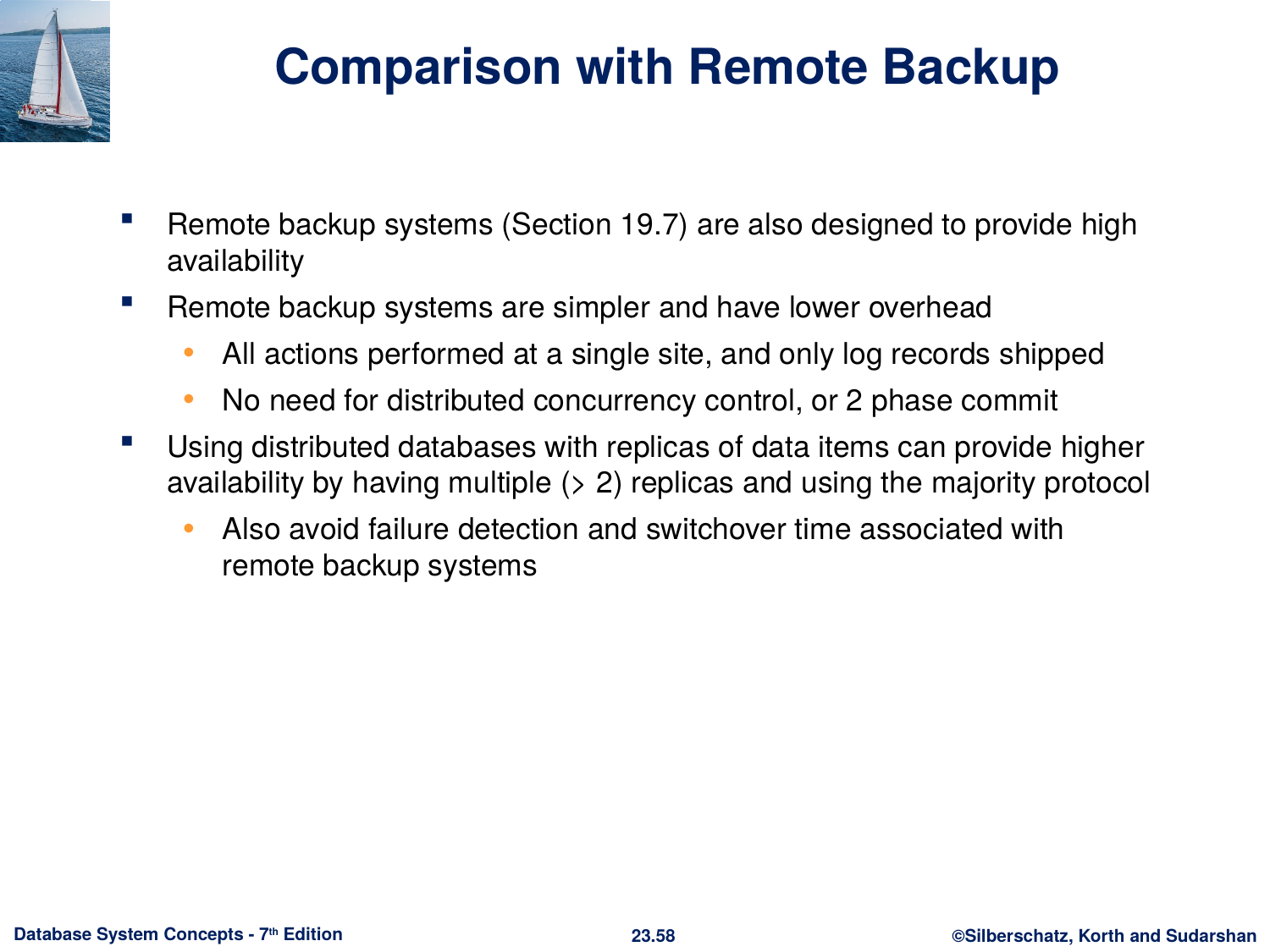

# Comparison with Remote Backup
Remote backup systems (Section 19.7) are also designed to provide high availability
Remote backup systems are simpler and have lower overhead
All actions performed at a single site, and only log records shipped
No need for distributed concurrency control, or 2 phase commit
Using distributed databases with replicas of data items can provide higher availability by having multiple (> 2) replicas and using the majority protocol
Also avoid failure detection and switchover time associated with remote backup systems